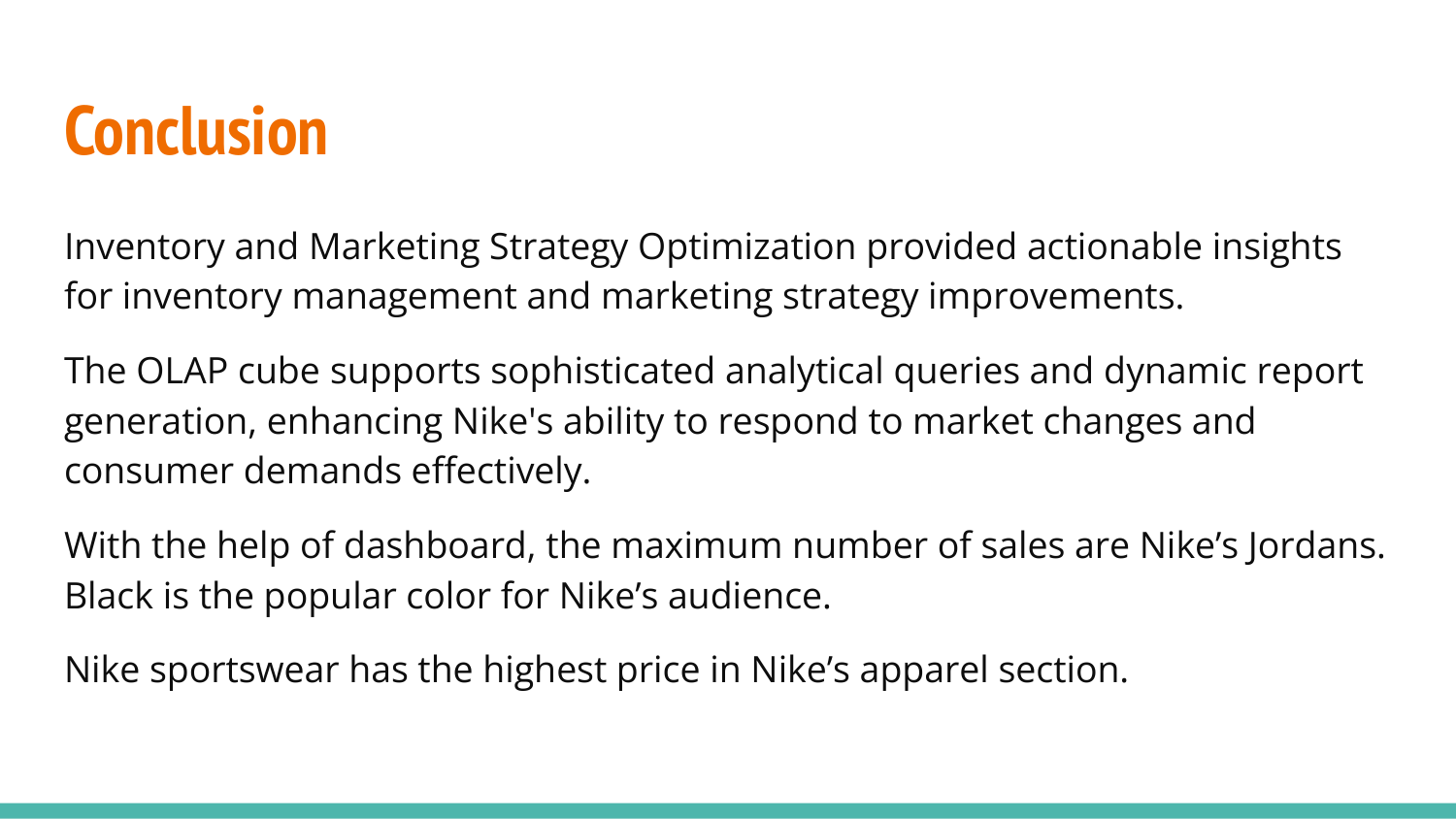

# Conclusion
Inventory and Marketing Strategy Optimization provided actionable insights for inventory management and marketing strategy improvements.
The OLAP cube supports sophisticated analytical queries and dynamic report generation, enhancing Nike's ability to respond to market changes and consumer demands effectively.
With the help of dashboard, the maximum number of sales are Nike’s Jordans. Black is the popular color for Nike’s audience.
Nike sportswear has the highest price in Nike’s apparel section.